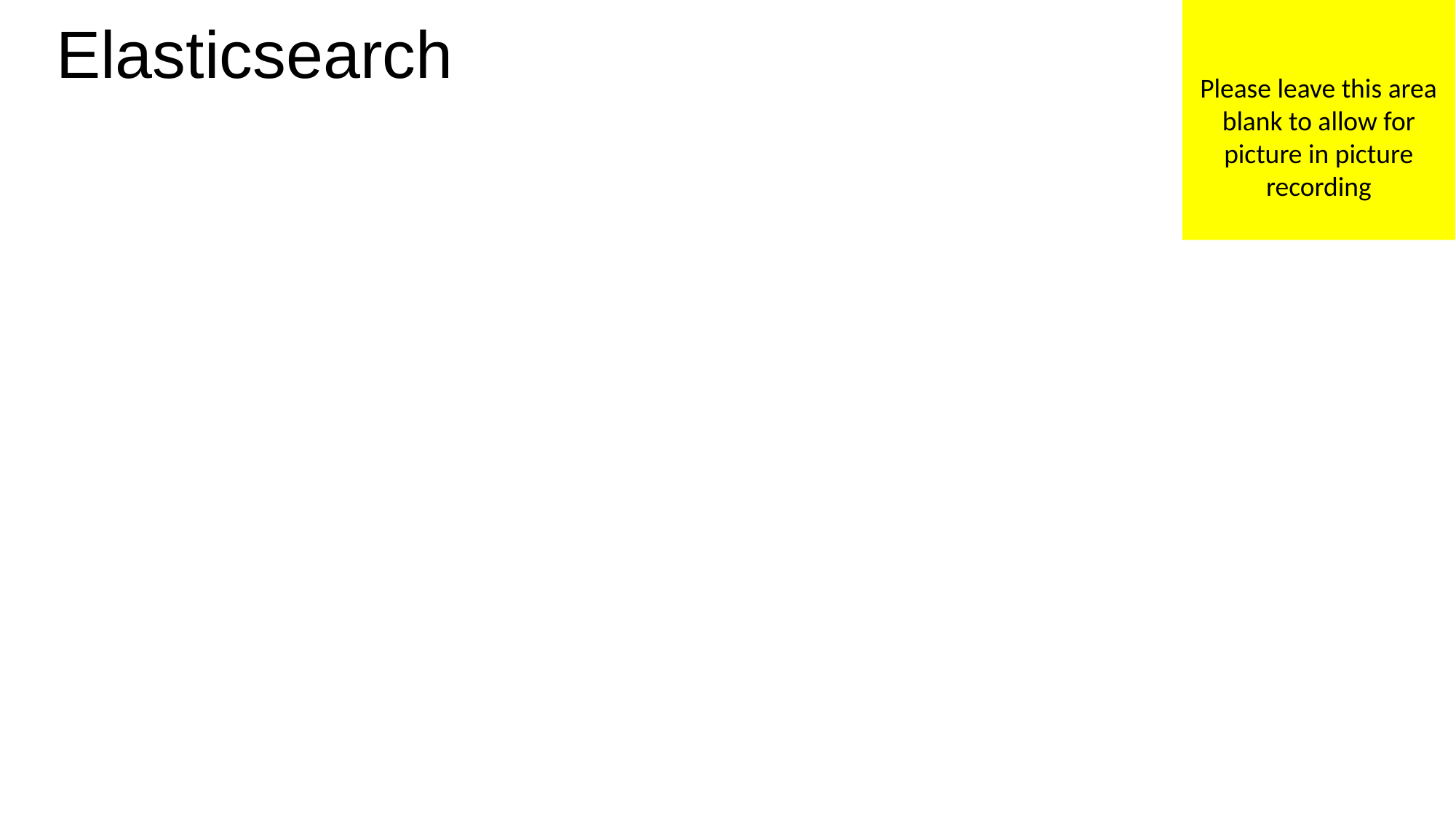

Please leave this area blank to allow for picture in picture recording

# Elasticsearch